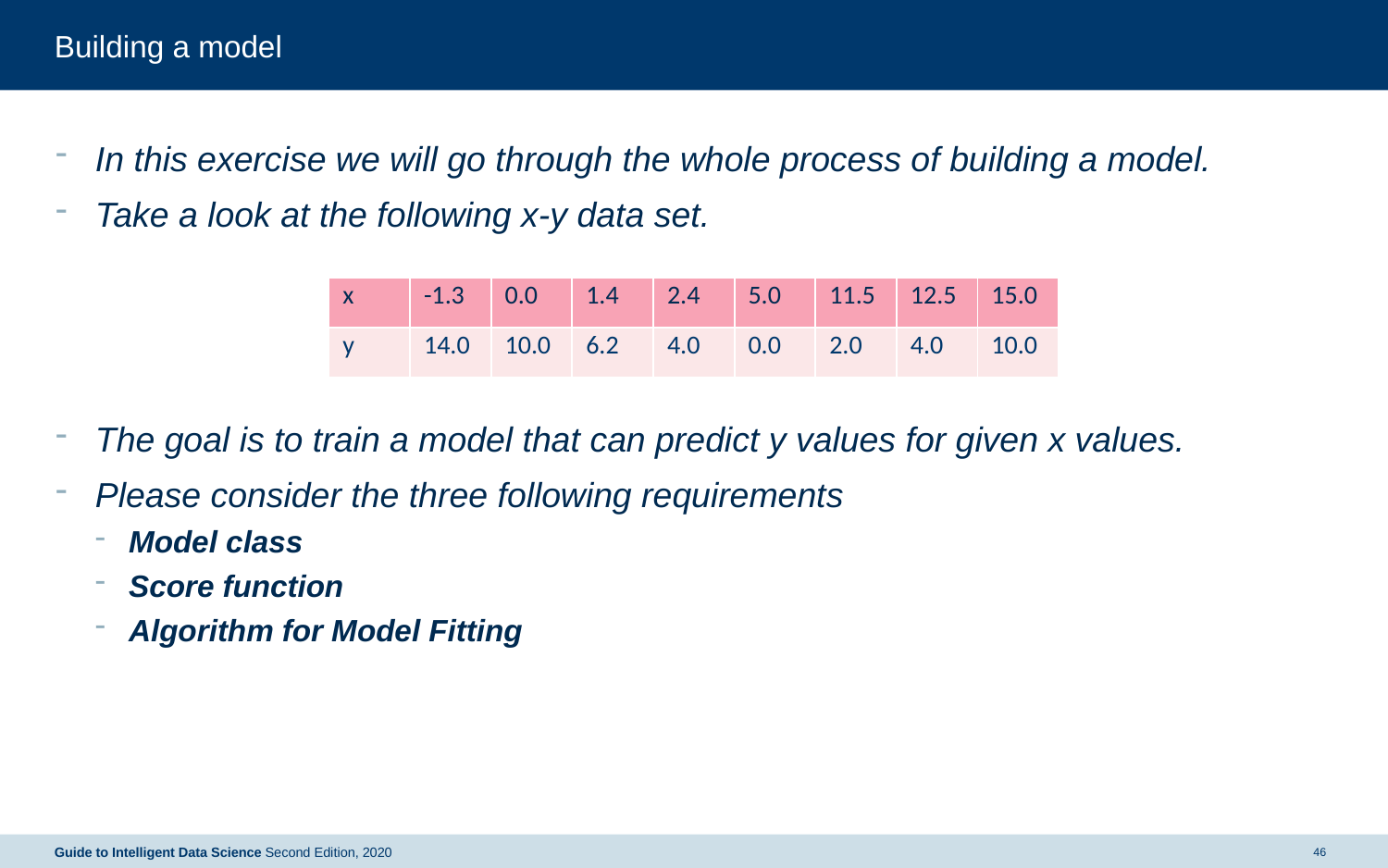

# Building a model
In this exercise we will go through the whole process of building a model.
Take a look at the following x-y data set.

The goal is to train a model that can predict y values for given x values.
Please consider the three following requirements
Model class
Score function
Algorithm for Model Fitting

| x | -1.3 | 0.0 | 1.4 | 2.4 | 5.0 | 11.5 | 12.5 | 15.0 |
| --- | --- | --- | --- | --- | --- | --- | --- | --- |
| y | 14.0 | 10.0 | 6.2 | 4.0 | 0.0 | 2.0 | 4.0 | 10.0 |
Guide to Intelligent Data Science Second Edition, 2020
46